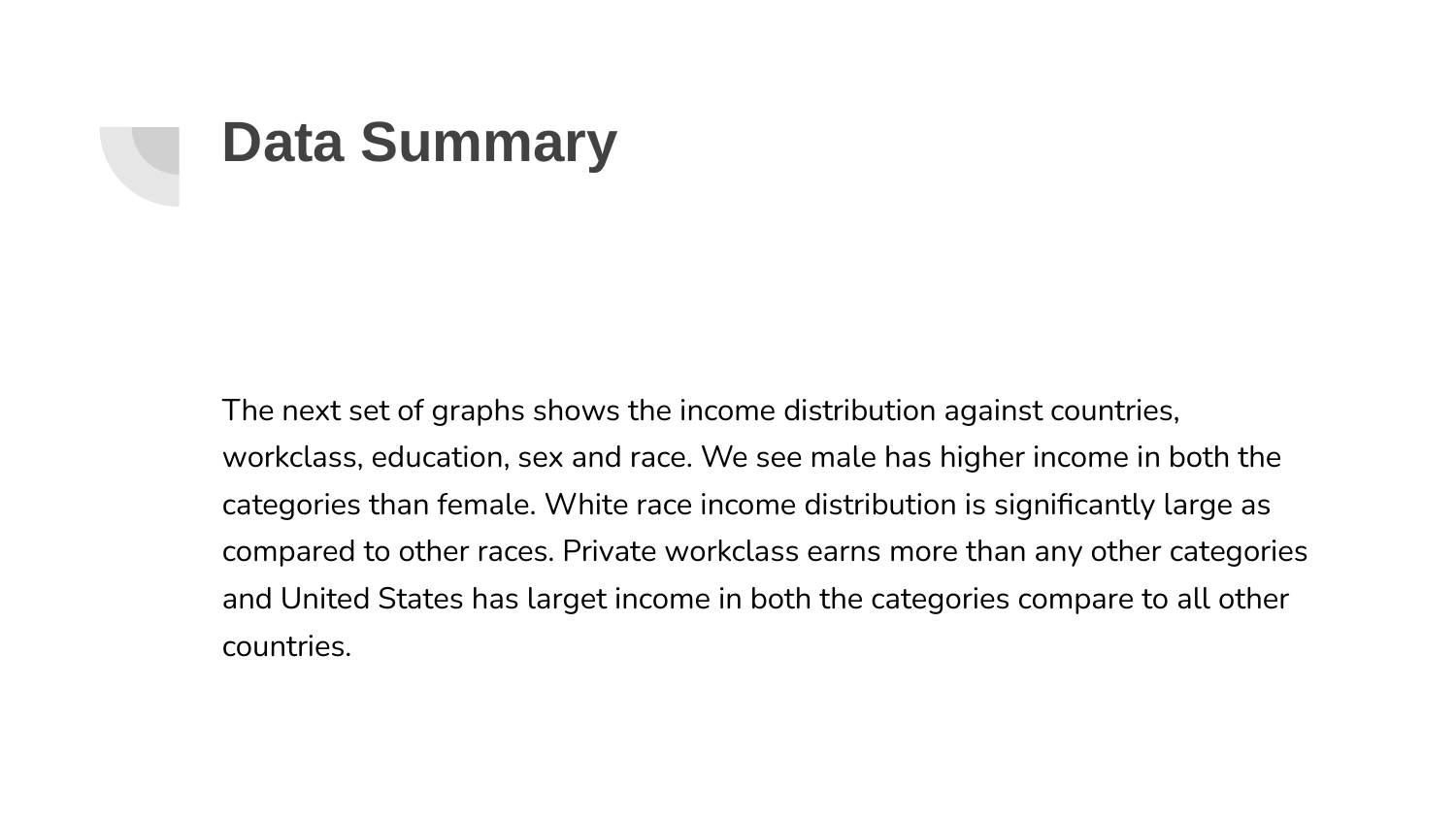

# Data Summary

The next set of graphs shows the income distribution against countries, workclass, education, sex and race. We see male has higher income in both the categories than female. White race income distribution is significantly large as compared to other races. Private workclass earns more than any other categories and United States has larget income in both the categories compare to all other countries.